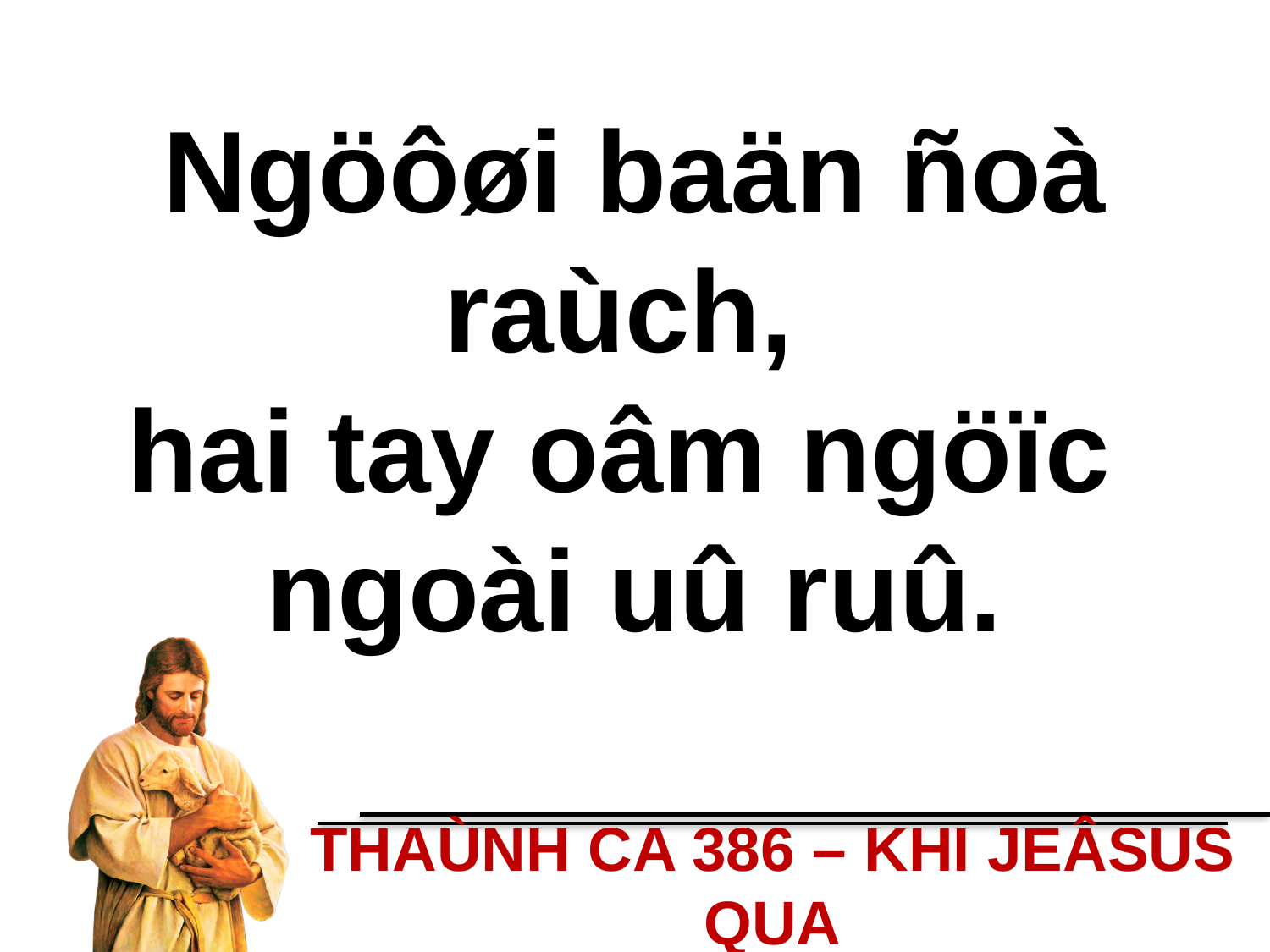

Ngöôøi baän ñoà raùch,
hai tay oâm ngöïc
ngoài uû ruû.
THAÙNH CA 386 – KHI JEÂSUS QUA